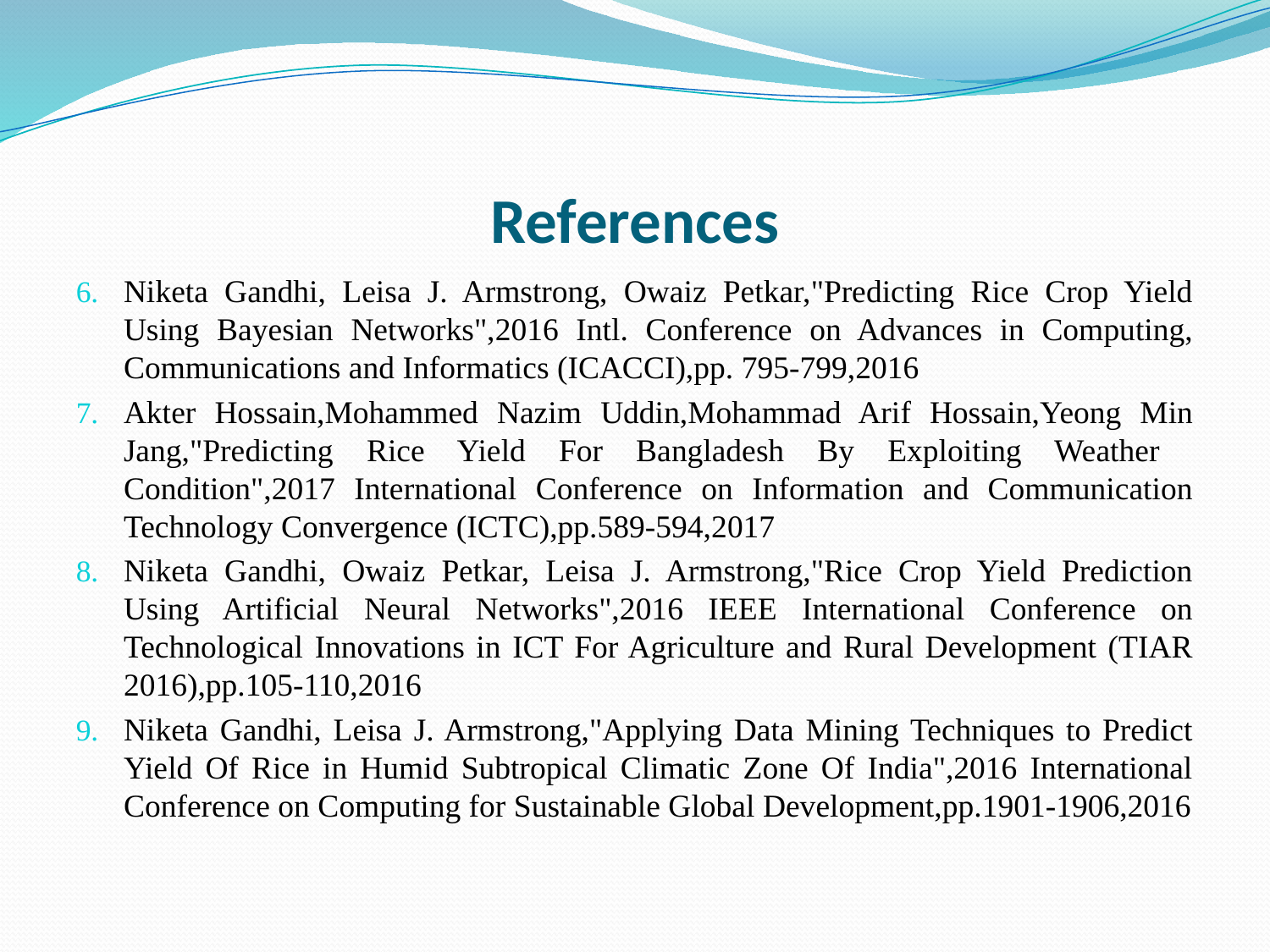

# References
Niketa Gandhi, Leisa J. Armstrong, Owaiz Petkar,"Predicting Rice Crop Yield Using Bayesian Networks",2016 Intl. Conference on Advances in Computing, Communications and Informatics (ICACCI),pp. 795-799,2016
Akter Hossain,Mohammed Nazim Uddin,Mohammad Arif Hossain,Yeong Min Jang,"Predicting Rice Yield For Bangladesh By Exploiting Weather  Condition",2017 International Conference on Information and Communication Technology Convergence (ICTC),pp.589-594,2017
Niketa Gandhi, Owaiz Petkar, Leisa J. Armstrong,"Rice Crop Yield Prediction Using Artificial Neural Networks",2016 IEEE International Conference on Technological Innovations in ICT For Agriculture and Rural Development (TIAR 2016),pp.105-110,2016
Niketa Gandhi, Leisa J. Armstrong,"Applying Data Mining Techniques to Predict Yield Of Rice in Humid Subtropical Climatic Zone Of India",2016 International Conference on Computing for Sustainable Global Development,pp.1901-1906,2016